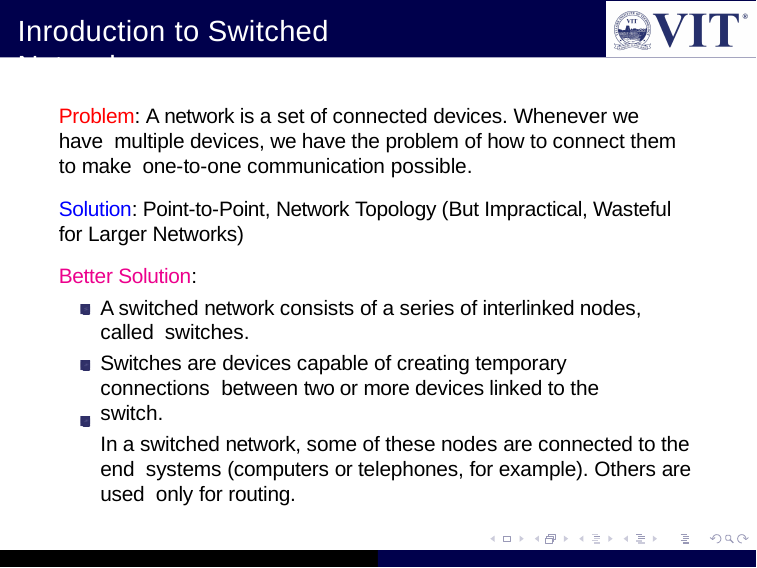

# Inroduction to Switched Network
Problem: A network is a set of connected devices. Whenever we have  multiple devices, we have the problem of how to connect them to make  one-to-one communication possible.
Solution: Point-to-Point, Network Topology (But Impractical, Wasteful  for Larger Networks)
Better Solution:
A switched network consists of a series of interlinked nodes, called  switches.
Switches are devices capable of creating temporary connections  between two or more devices linked to the switch.
In a switched network, some of these nodes are connected to the end  systems (computers or telephones, for example). Others are used  only for routing.